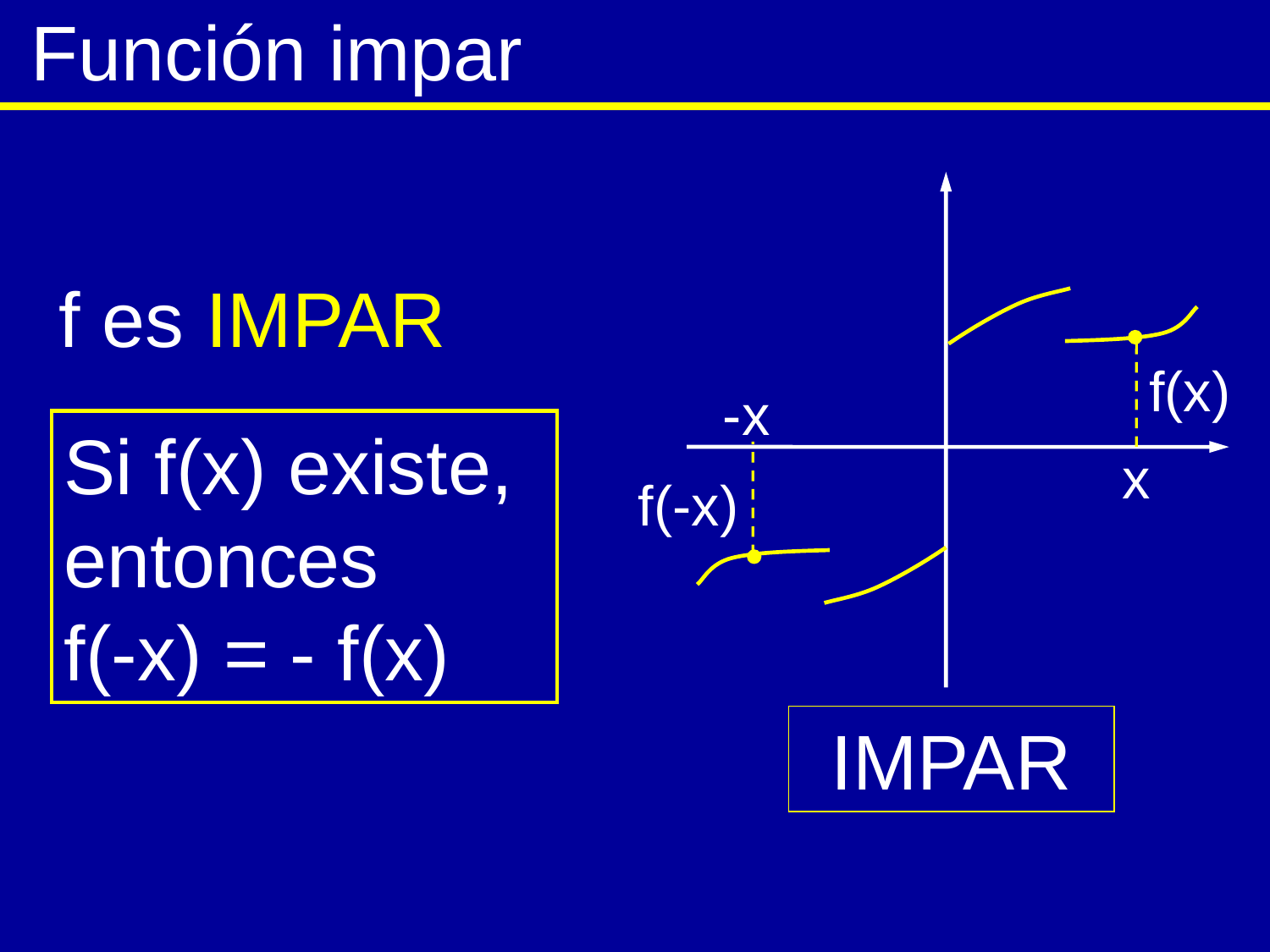

Función impar

f(x)
x
-x

f(-x)

IMPAR
f es IMPAR
Si f(x) existe, entonces       f(-x) = - f(x)